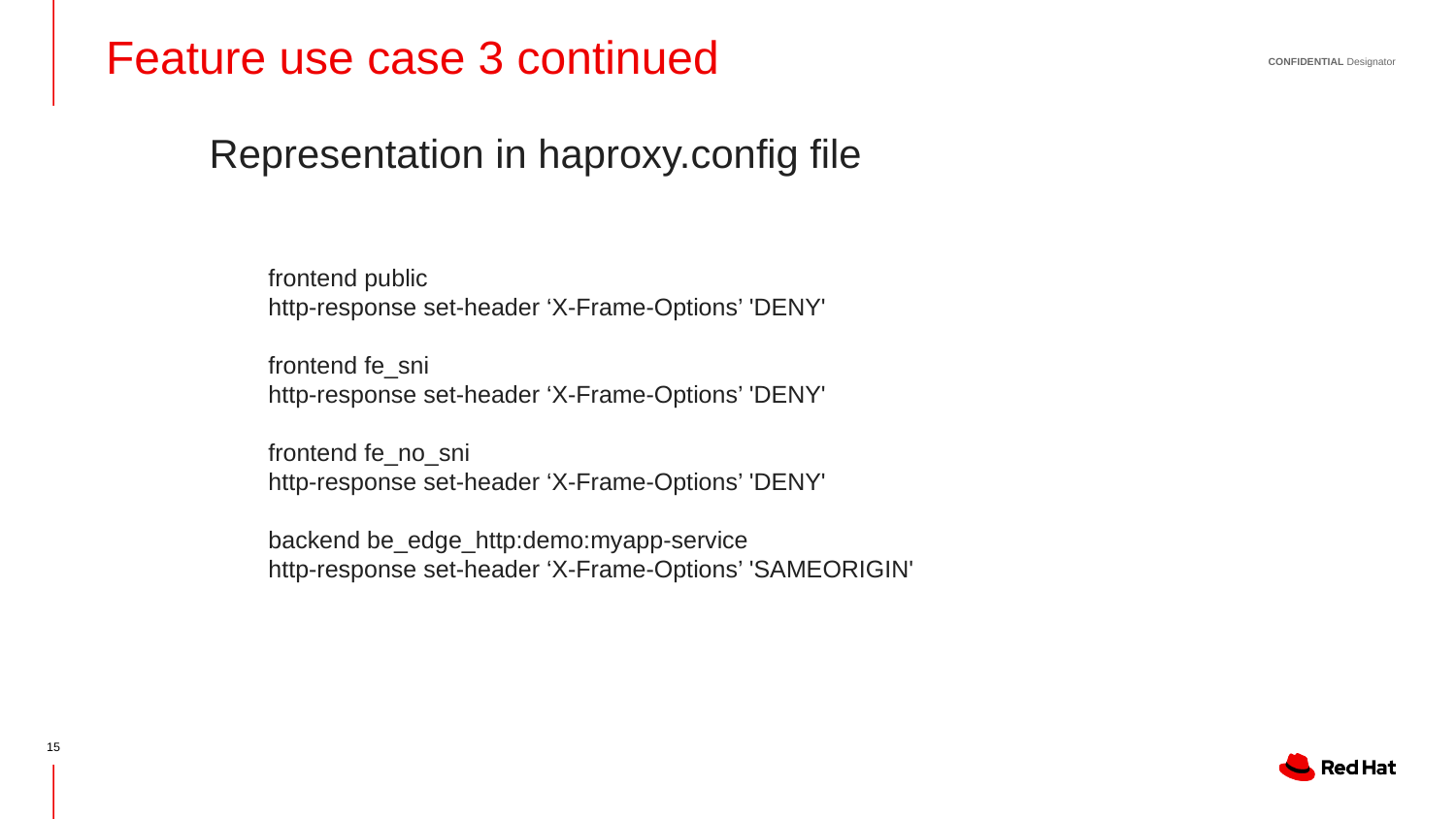

Feature use case 3 continued
# Representation in haproxy.config file

frontend public
http-response set-header ‘X-Frame-Options’ 'DENY'

frontend fe_sni
http-response set-header ‘X-Frame-Options’ 'DENY'

frontend fe_no_sni
http-response set-header ‘X-Frame-Options’ 'DENY'

backend be_edge_http:demo:myapp-service
http-response set-header ‘X-Frame-Options’ 'SAMEORIGIN'

15